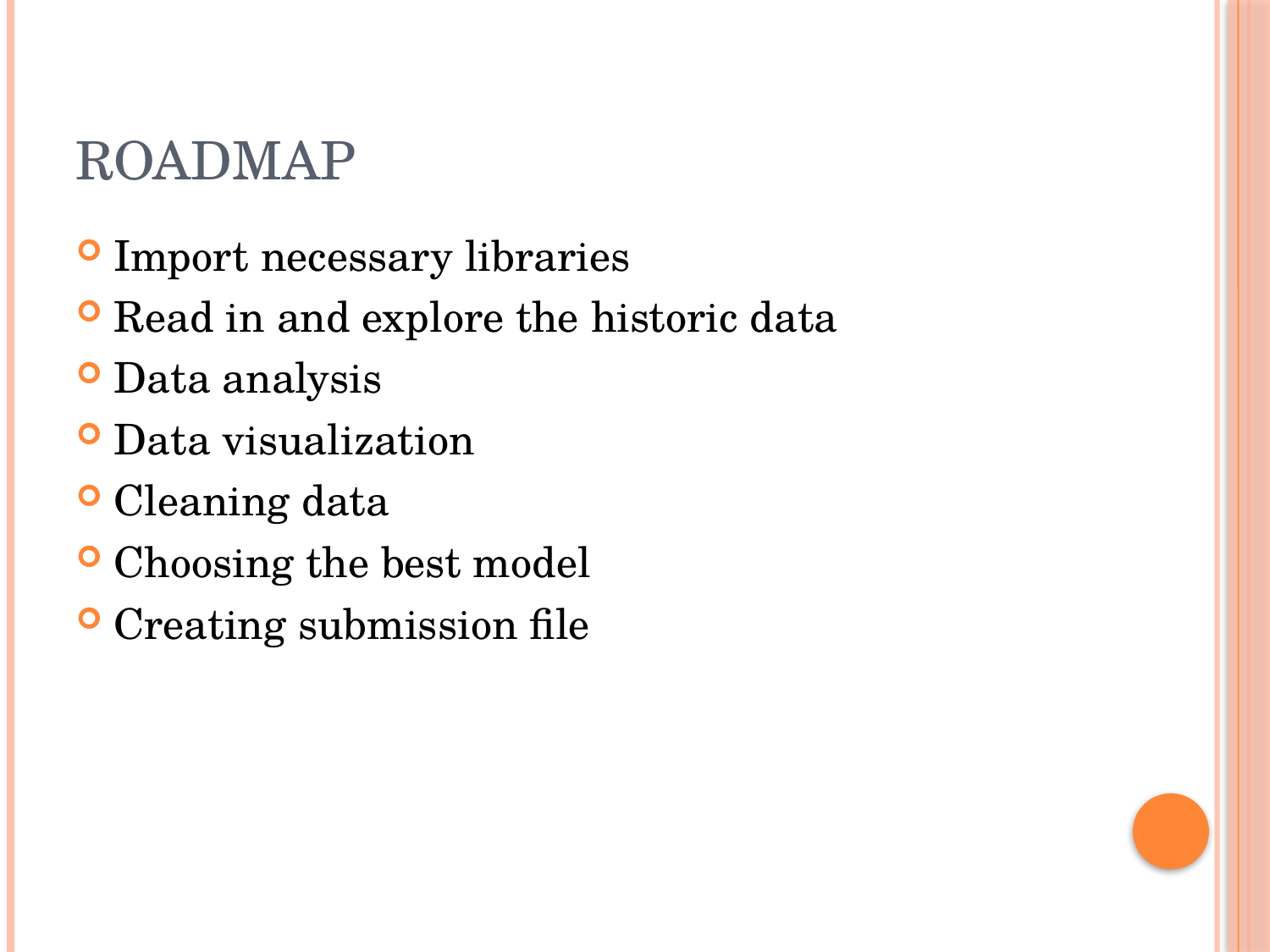

# roadmap
Import necessary libraries
Read in and explore the historic data
Data analysis
Data visualization
Cleaning data
Choosing the best model
Creating submission file